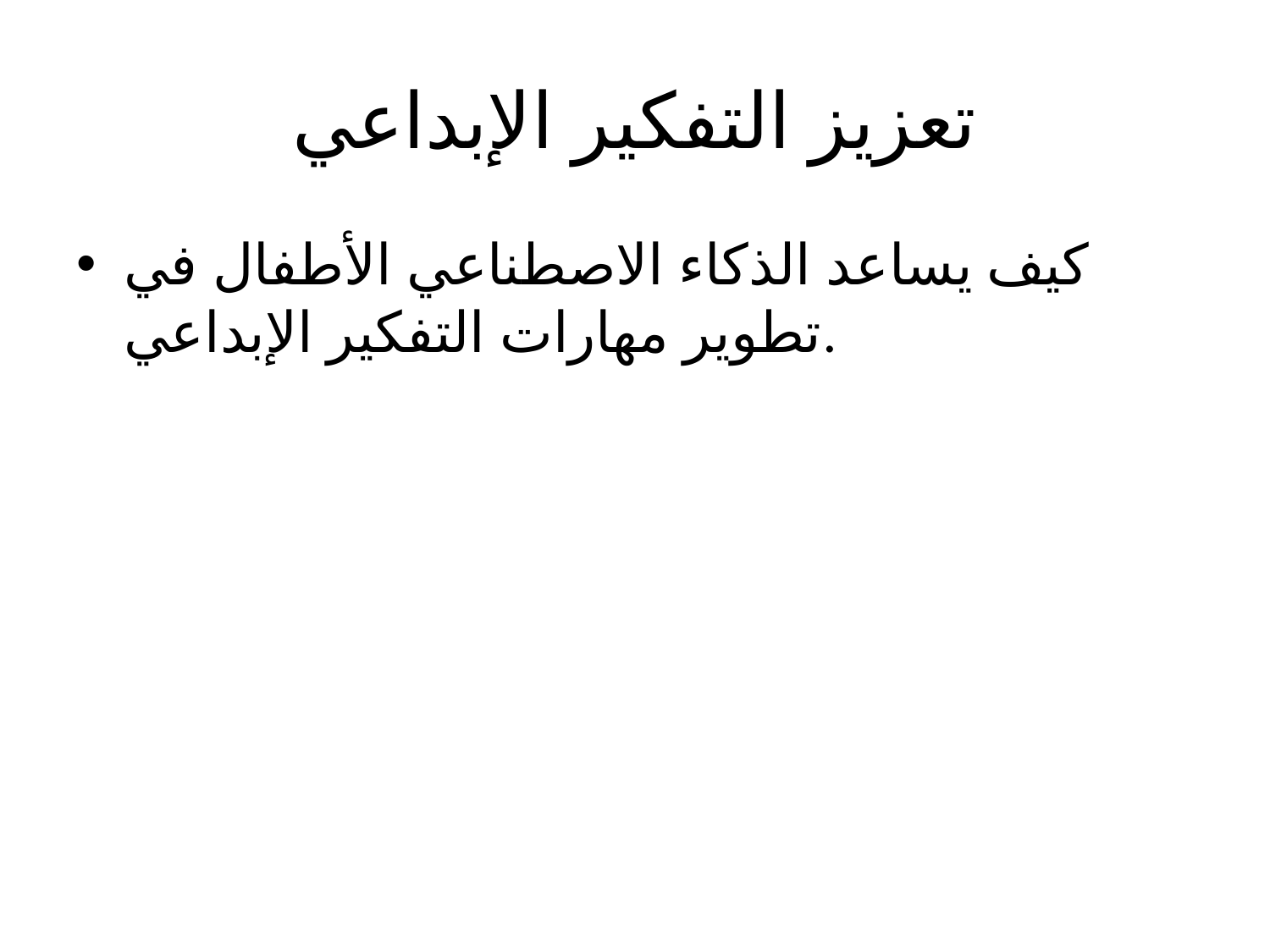

# تعزيز التفكير الإبداعي
كيف يساعد الذكاء الاصطناعي الأطفال في تطوير مهارات التفكير الإبداعي.